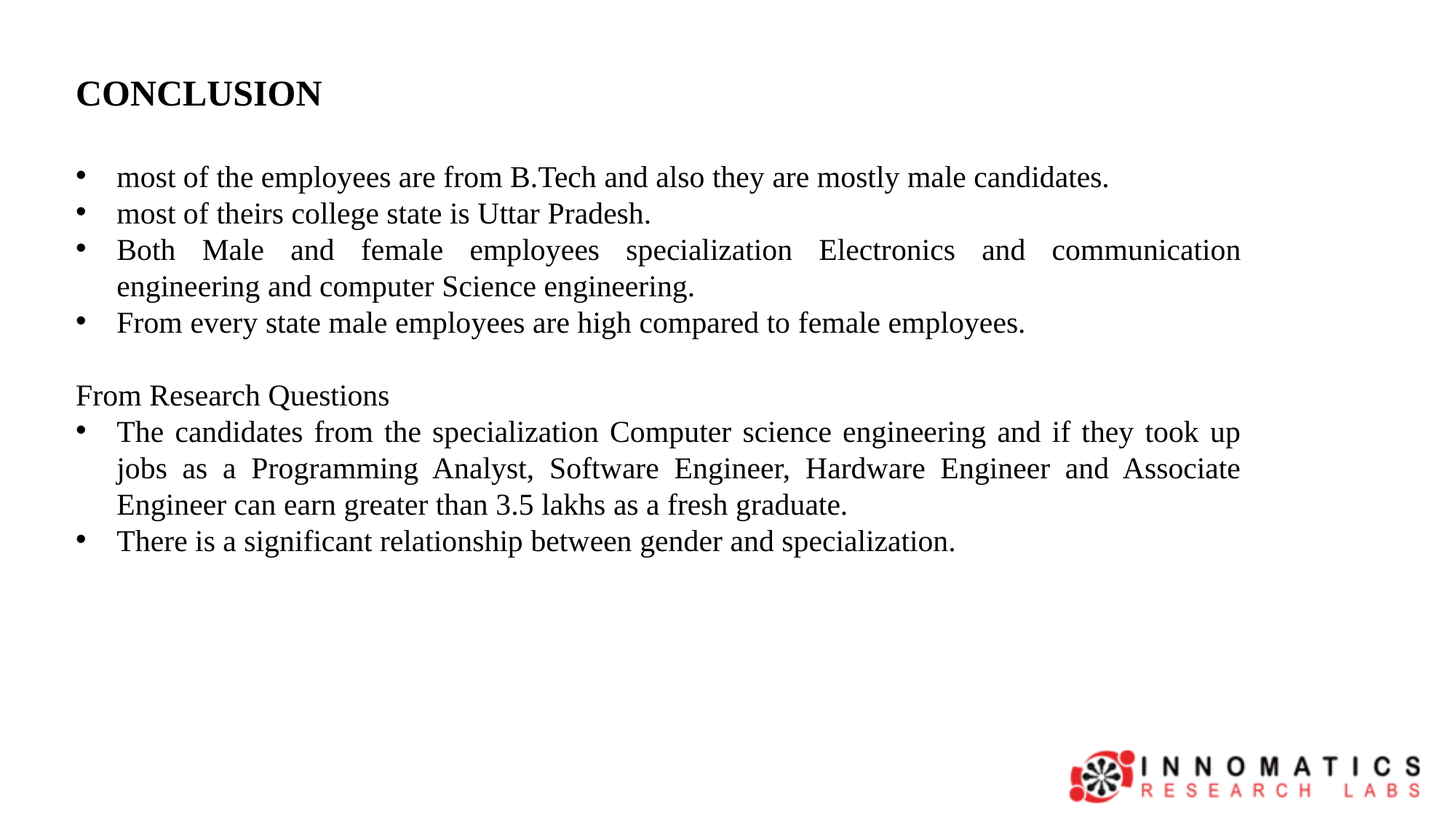

CONCLUSION

most of the employees are from B.Tech and also they are mostly male candidates.
most of theirs college state is Uttar Pradesh.
Both Male and female employees specialization Electronics and communication engineering and computer Science engineering.
From every state male employees are high compared to female employees.

From Research Questions
The candidates from the specialization Computer science engineering and if they took up jobs as a Programming Analyst, Software Engineer, Hardware Engineer and Associate Engineer can earn greater than 3.5 lakhs as a fresh graduate.
There is a significant relationship between gender and specialization.